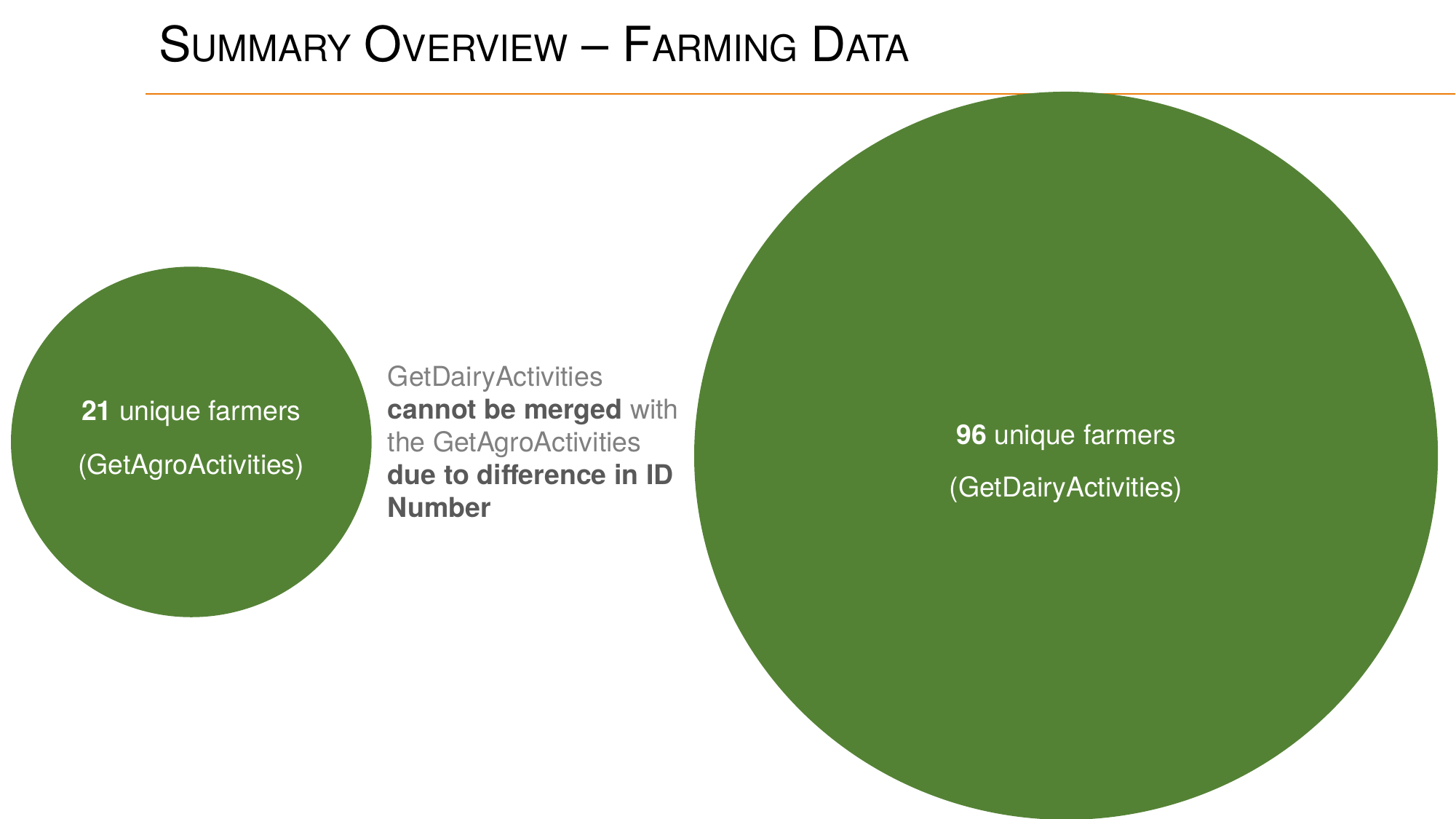

# SUMMARY OVERVIEW – FARMING DATA

96 unique farmers
(GetDairyActivities)

21 unique farmers
(GetAgroActivities)
GetDairyActivities cannot be merged with the GetAgroActivities due to difference in ID Number